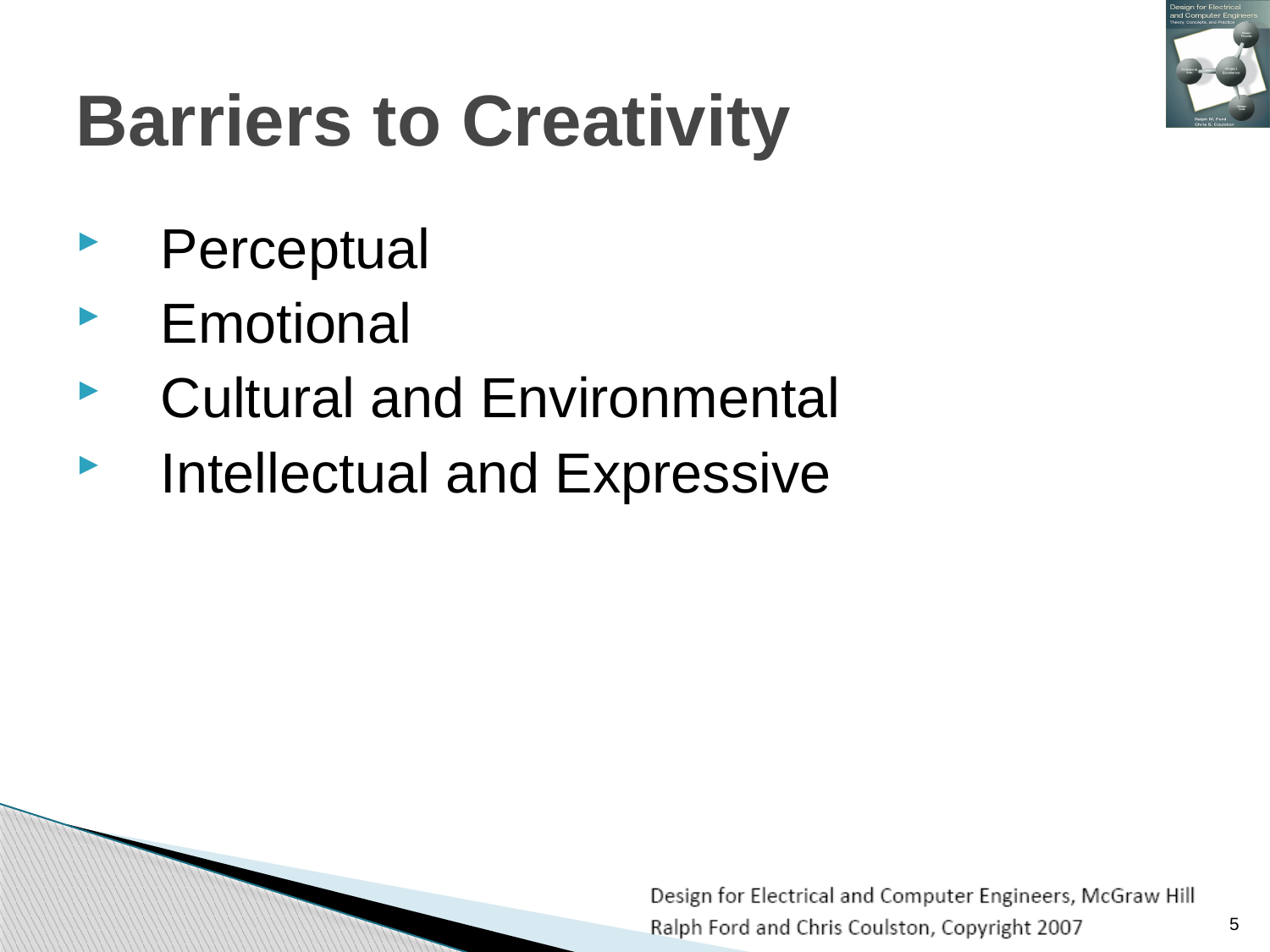

# Barriers to Creativity
Perceptual
Emotional
Cultural and Environmental
Intellectual and Expressive
5